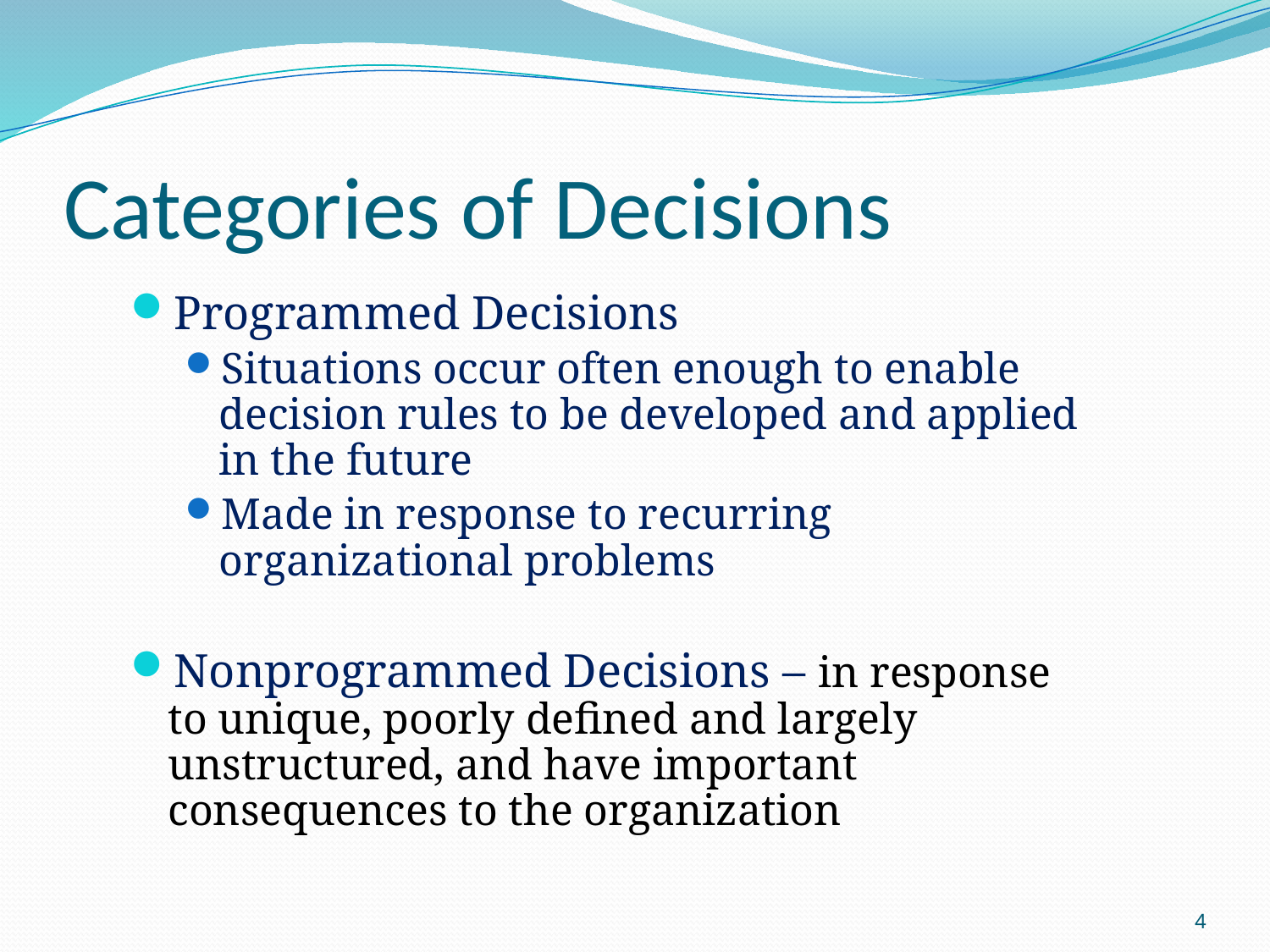

# Categories of Decisions
Programmed Decisions
Situations occur often enough to enable decision rules to be developed and applied in the future
Made in response to recurring organizational problems

Nonprogrammed Decisions – in response to unique, poorly defined and largely unstructured, and have important consequences to the organization
4